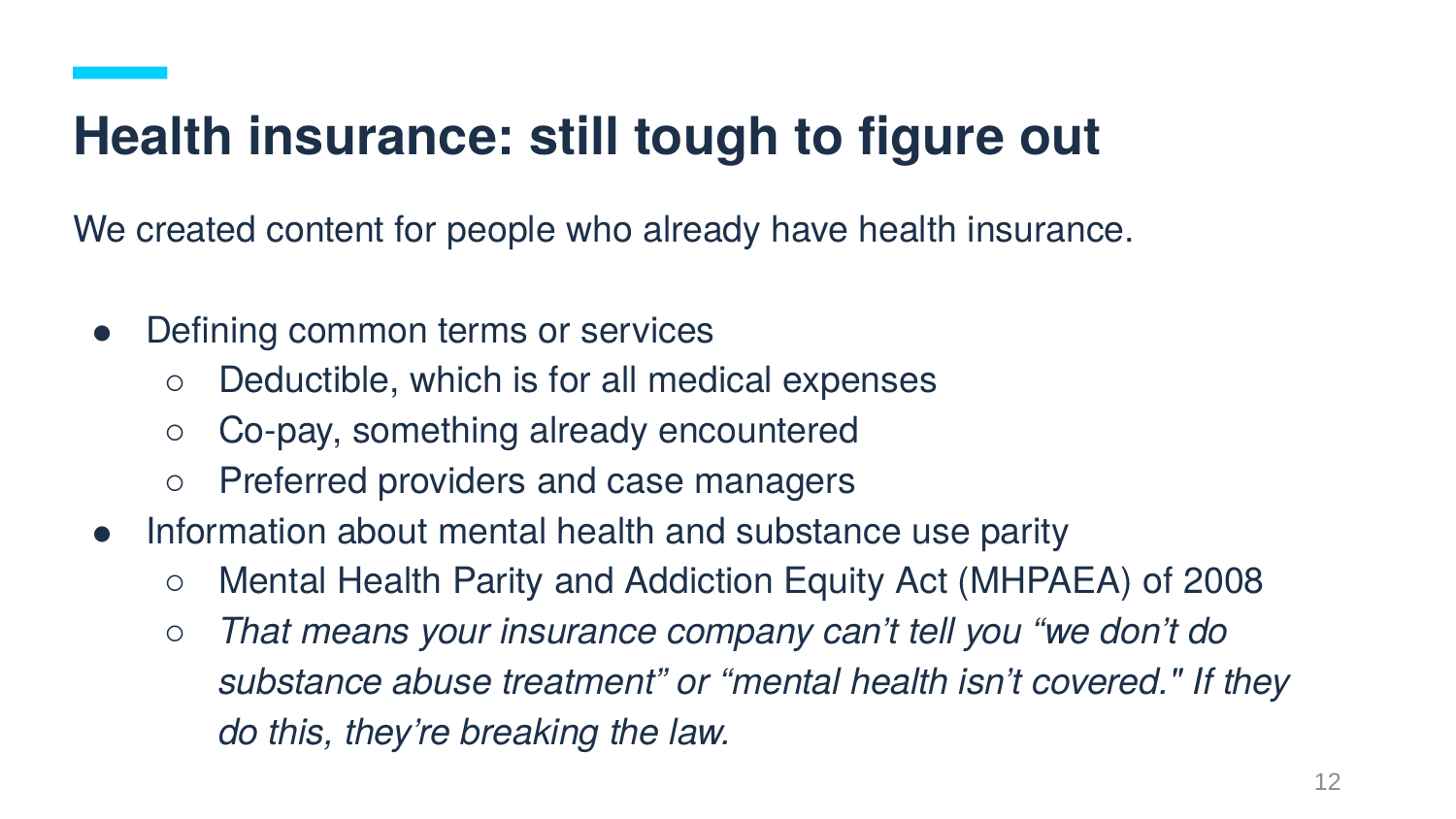

# Health insurance: still tough to figure out
We created content for people who already have health insurance.

Defining common terms or services
Deductible, which is for all medical expenses
Co-pay, something already encountered
Preferred providers and case managers
Information about mental health and substance use parity
Mental Health Parity and Addiction Equity Act (MHPAEA) of 2008
That means your insurance company can’t tell you “we don’t do substance abuse treatment” or “mental health isn’t covered." If they do this, they’re breaking the law.
12